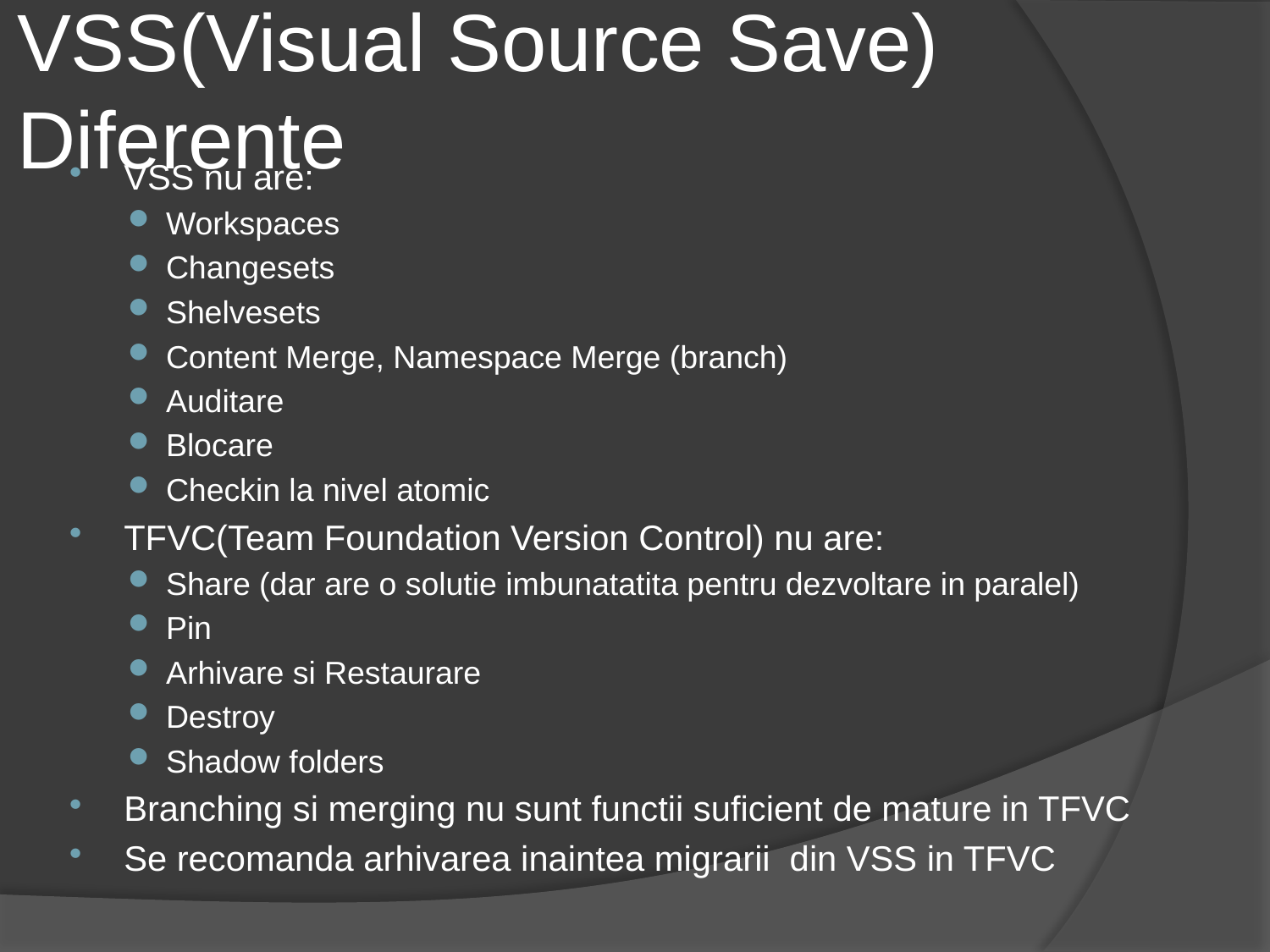

# VSS(Visual Source Save) Diferente
VSS nu are:
Workspaces
Changesets
Shelvesets
Content Merge, Namespace Merge (branch)
Auditare
Blocare
Checkin la nivel atomic
TFVC(Team Foundation Version Control) nu are:
Share (dar are o solutie imbunatatita pentru dezvoltare in paralel)
Pin
Arhivare si Restaurare
Destroy
Shadow folders
Branching si merging nu sunt functii suficient de mature in TFVC
Se recomanda arhivarea inaintea migrarii  din VSS in TFVC